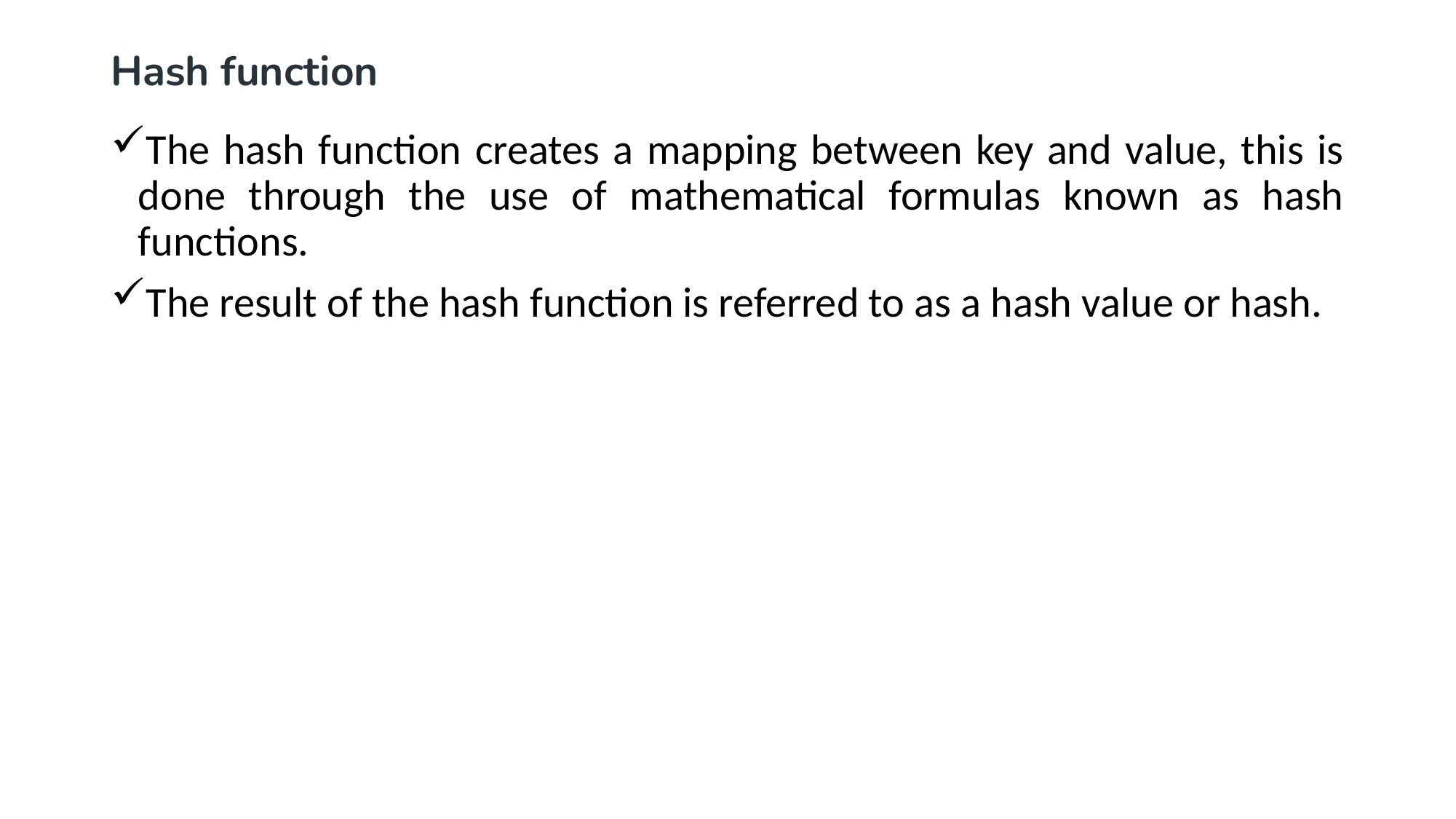

# Hash function
The hash function creates a mapping between key and value, this is done through the use of mathematical formulas known as hash functions.
The result of the hash function is referred to as a hash value or hash.